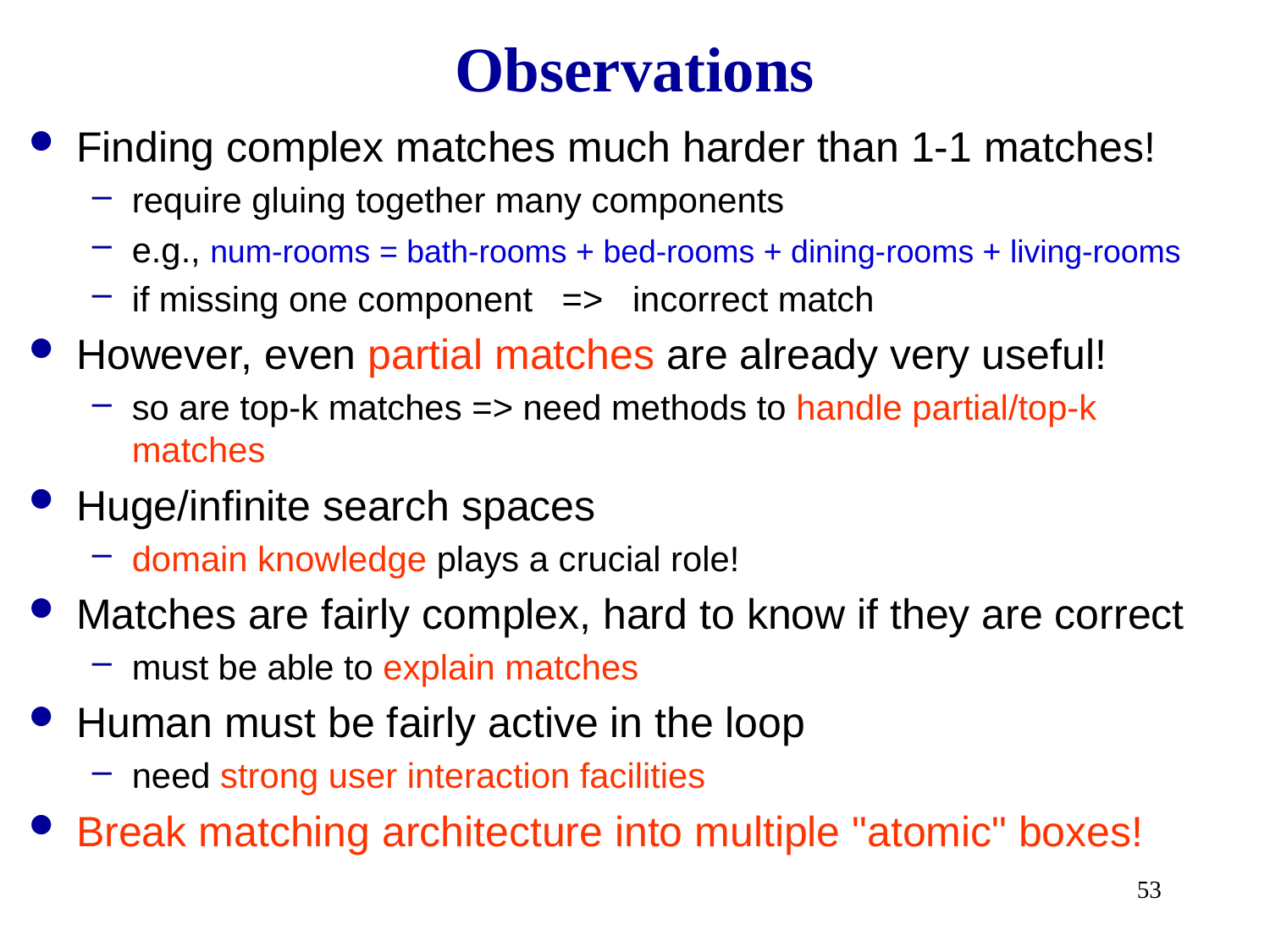

# Observations
Finding complex matches much harder than 1-1 matches!
require gluing together many components
e.g., num-rooms = bath-rooms + bed-rooms + dining-rooms + living-rooms
if missing one component   =>   incorrect match
However, even partial matches are already very useful!
so are top-k matches => need methods to handle partial/top-k matches
Huge/infinite search spaces
domain knowledge plays a crucial role!
Matches are fairly complex, hard to know if they are correct
must be able to explain matches
Human must be fairly active in the loop
need strong user interaction facilities
Break matching architecture into multiple "atomic" boxes!
53